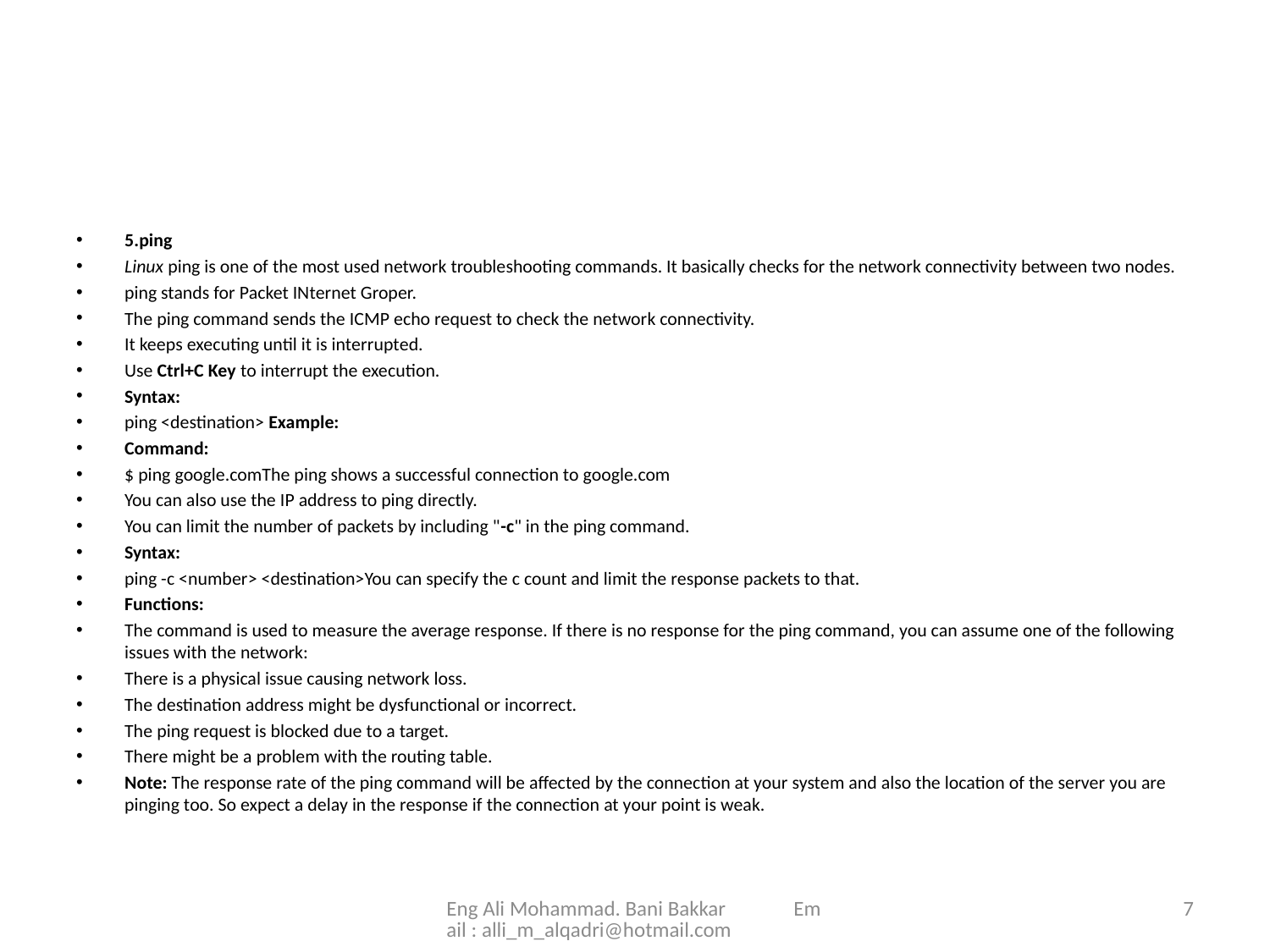

#
5.ping
Linux ping is one of the most used network troubleshooting commands. It basically checks for the network connectivity between two nodes.
ping stands for Packet INternet Groper.
The ping command sends the ICMP echo request to check the network connectivity.
It keeps executing until it is interrupted.
Use Ctrl+C Key to interrupt the execution.
Syntax:
ping <destination> Example:
Command:
$ ping google.comThe ping shows a successful connection to google.com
You can also use the IP address to ping directly.
You can limit the number of packets by including "-c" in the ping command.
Syntax:
ping -c <number> <destination>You can specify the c count and limit the response packets to that.
Functions:
The command is used to measure the average response. If there is no response for the ping command, you can assume one of the following issues with the network:
There is a physical issue causing network loss.
The destination address might be dysfunctional or incorrect.
The ping request is blocked due to a target.
There might be a problem with the routing table.
Note: The response rate of the ping command will be affected by the connection at your system and also the location of the server you are pinging too. So expect a delay in the response if the connection at your point is weak.

Eng Ali Mohammad. Bani Bakkar              Email : alli_m_alqadri@hotmail.com
7